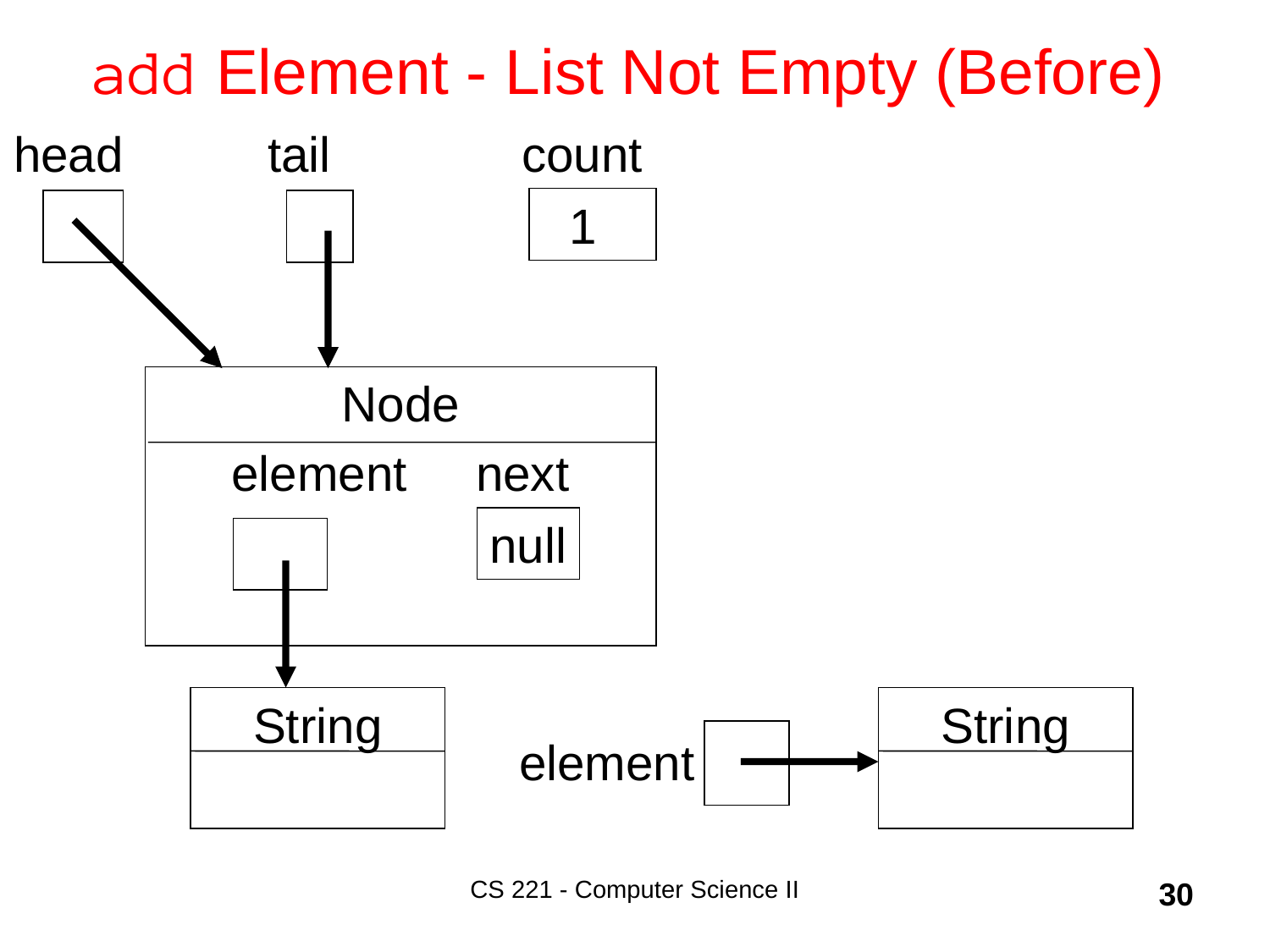

# add Element - List Not Empty (Before)
head		tail		count
  1

Node
element     next

null

String

String

element

CS 221 - Computer Science II
30